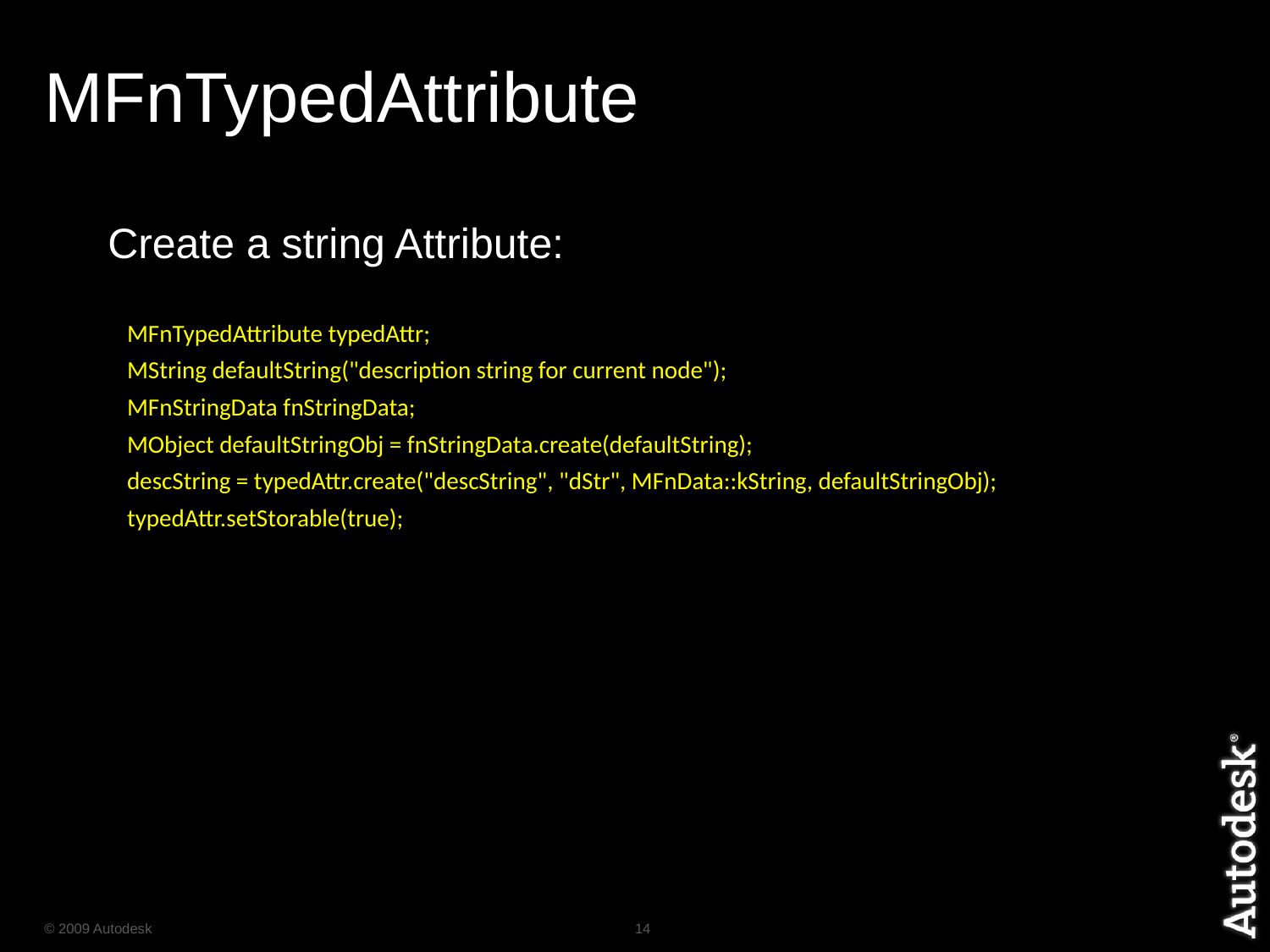

# MFnTypedAttribute
Create a string Attribute:
MFnTypedAttribute typedAttr;
MString defaultString("description string for current node");
MFnStringData fnStringData;
MObject defaultStringObj = fnStringData.create(defaultString);
descString = typedAttr.create("descString", "dStr", MFnData::kString, defaultStringObj);
typedAttr.setStorable(true);